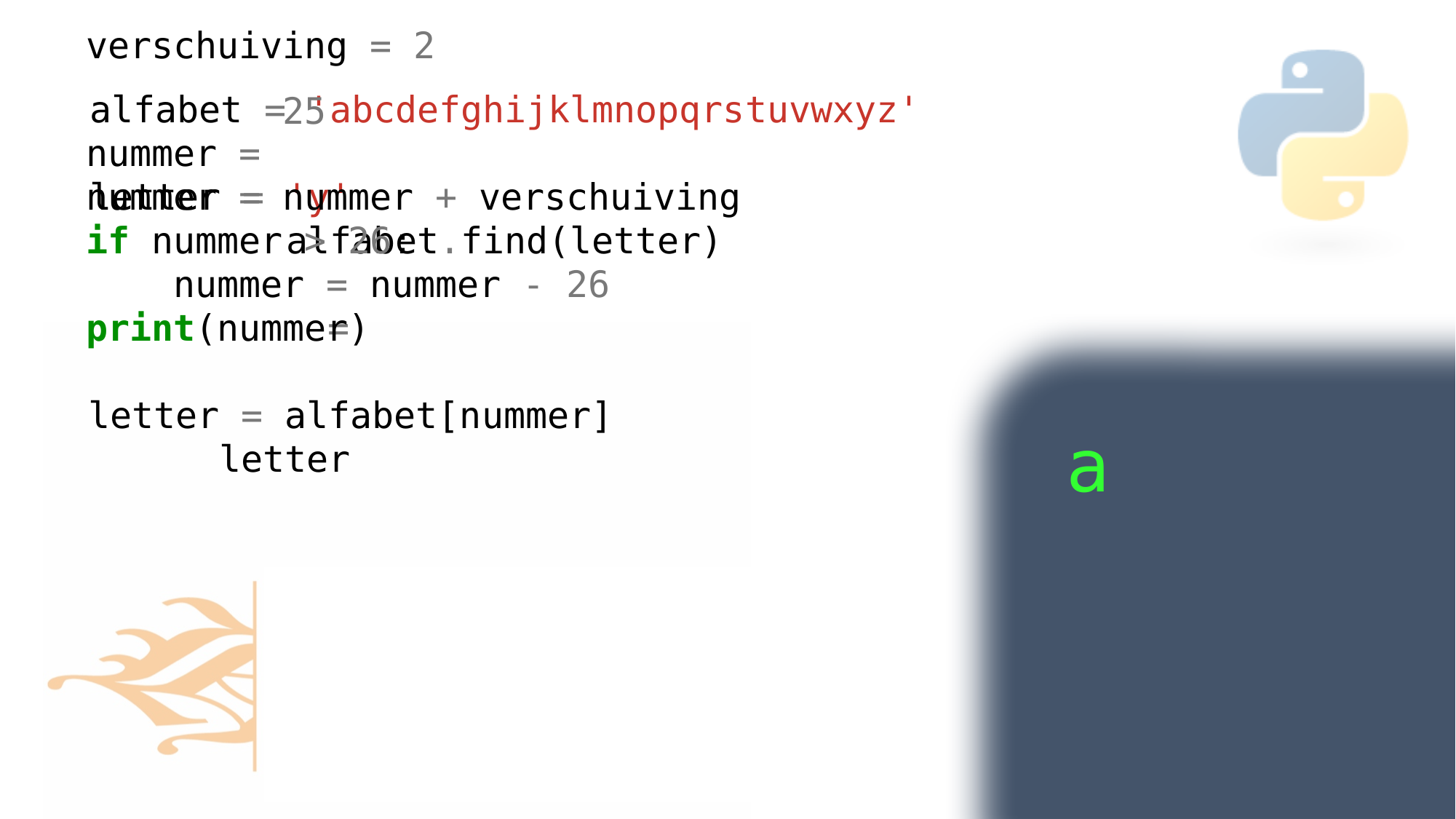

alfabet = 'abcdefghijklmnopqrstuvwxyz'

letter = 'y'
         alfabet.find(letter)
verschuiving = 2

           =

nummer =
nummer = nummer + verschuiving
if nummer >
    nummer = nummer - 26

letter = alfabet[nummer]
      letter

            26:

         25

print(      )

      nummer

a